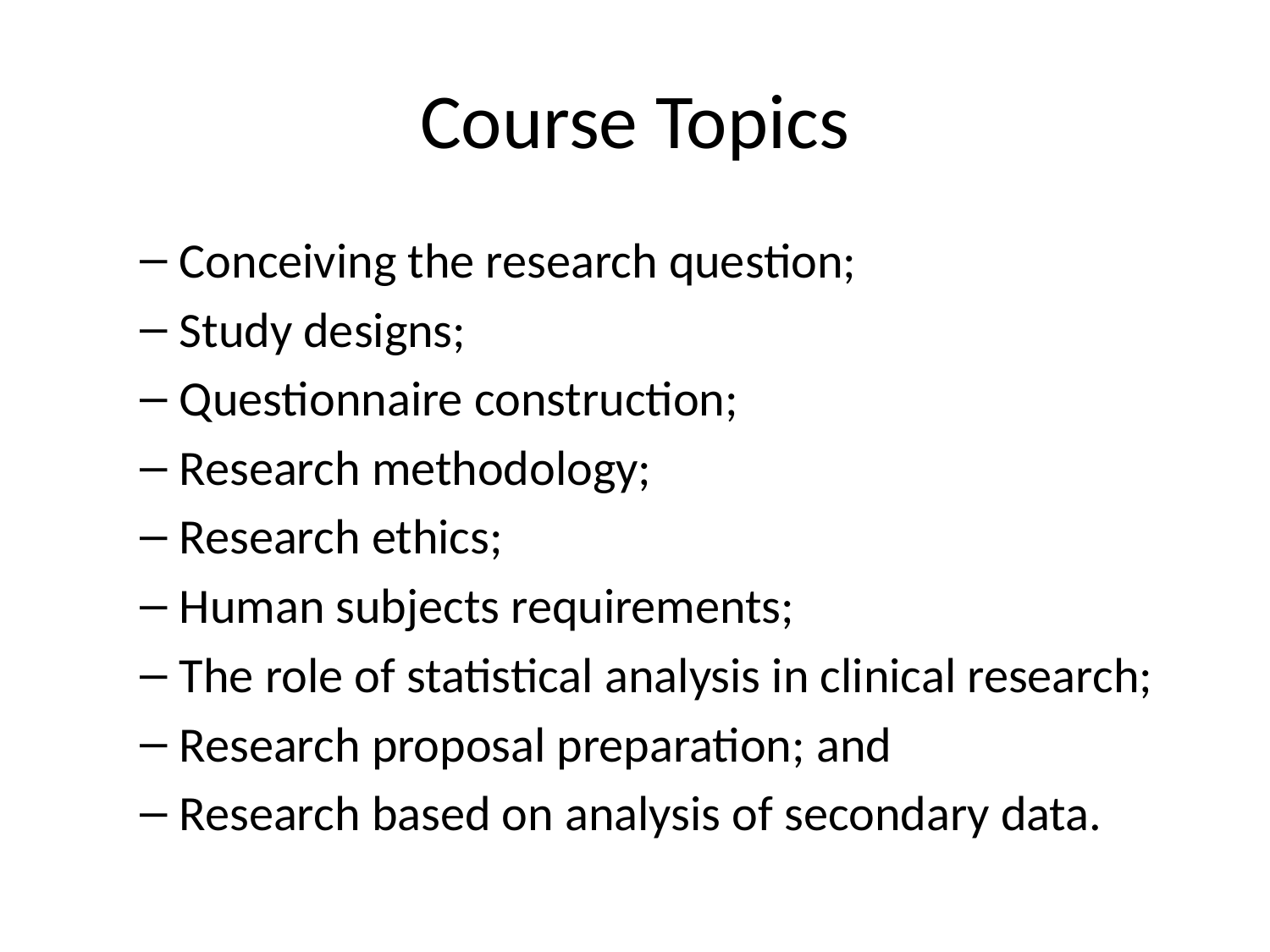

# Course Topics
Conceiving the research question;
Study designs;
Questionnaire construction;
Research methodology;
Research ethics;
Human subjects requirements;
The role of statistical analysis in clinical research;
Research proposal preparation; and
Research based on analysis of secondary data.